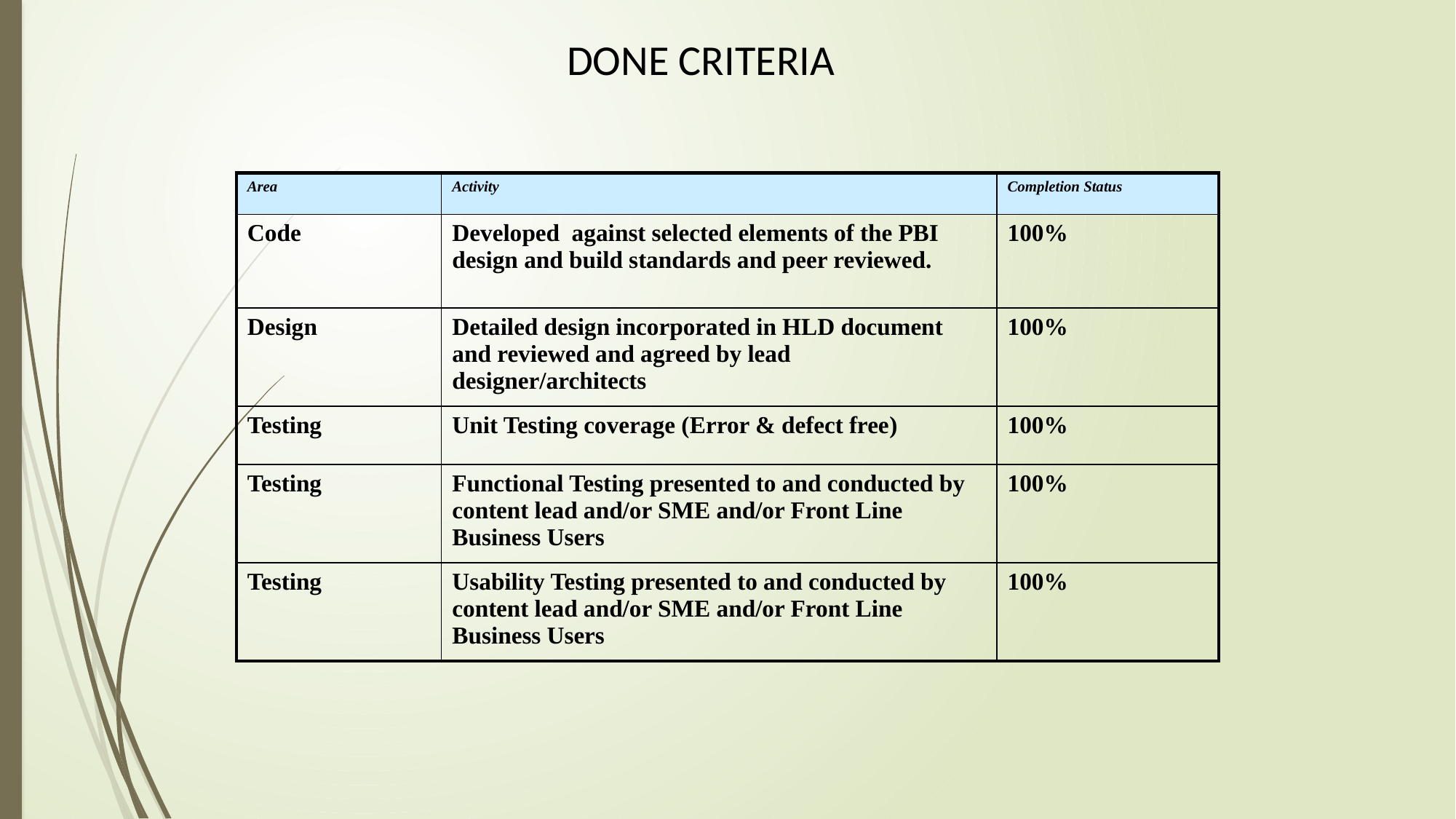

DONE CRITERIA
| Area | Activity | Completion Status |
| --- | --- | --- |
| Code | Developed against selected elements of the PBI design and build standards and peer reviewed. | 100% |
| Design | Detailed design incorporated in HLD document and reviewed and agreed by lead designer/architects | 100% |
| Testing | Unit Testing coverage (Error & defect free) | 100% |
| Testing | Functional Testing presented to and conducted by content lead and/or SME and/or Front Line Business Users | 100% |
| Testing | Usability Testing presented to and conducted by content lead and/or SME and/or Front Line Business Users | 100% |